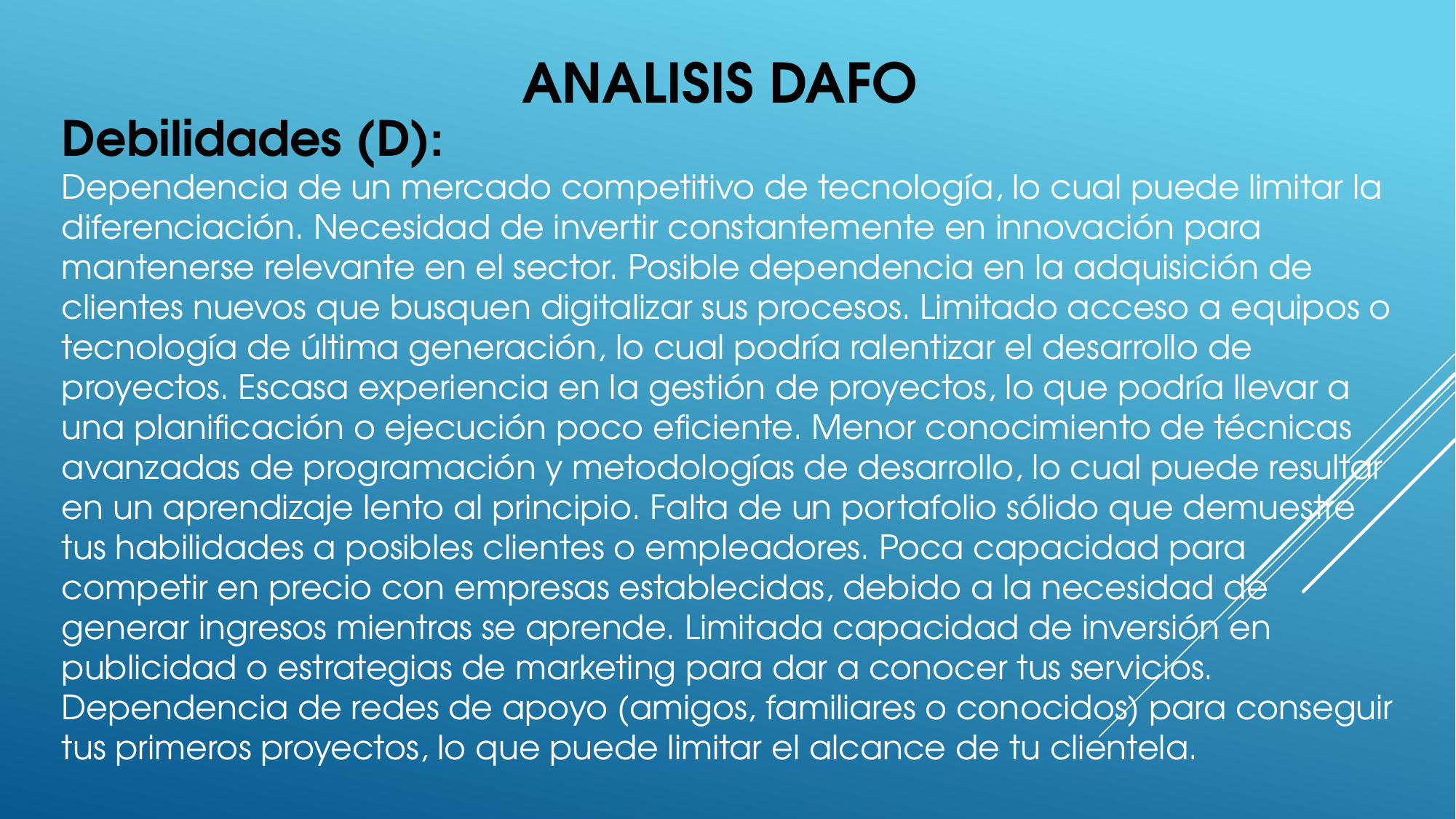

ANALISIS DAFO

Debilidades (D):
Dependencia de un mercado competitivo de tecnología, lo cual puede limitar la diferenciación. Necesidad de invertir constantemente en innovación para mantenerse relevante en el sector. Posible dependencia en la adquisición de clientes nuevos que busquen digitalizar sus procesos. Limitado acceso a equipos o tecnología de última generación, lo cual podría ralentizar el desarrollo de proyectos. Escasa experiencia en la gestión de proyectos, lo que podría llevar a una planificación o ejecución poco eficiente. Menor conocimiento de técnicas avanzadas de programación y metodologías de desarrollo, lo cual puede resultar en un aprendizaje lento al principio. Falta de un portafolio sólido que demuestre tus habilidades a posibles clientes o empleadores. Poca capacidad para competir en precio con empresas establecidas, debido a la necesidad de generar ingresos mientras se aprende. Limitada capacidad de inversión en publicidad o estrategias de marketing para dar a conocer tus servicios. Dependencia de redes de apoyo (amigos, familiares o conocidos) para conseguir tus primeros proyectos, lo que puede limitar el alcance de tu clientela.